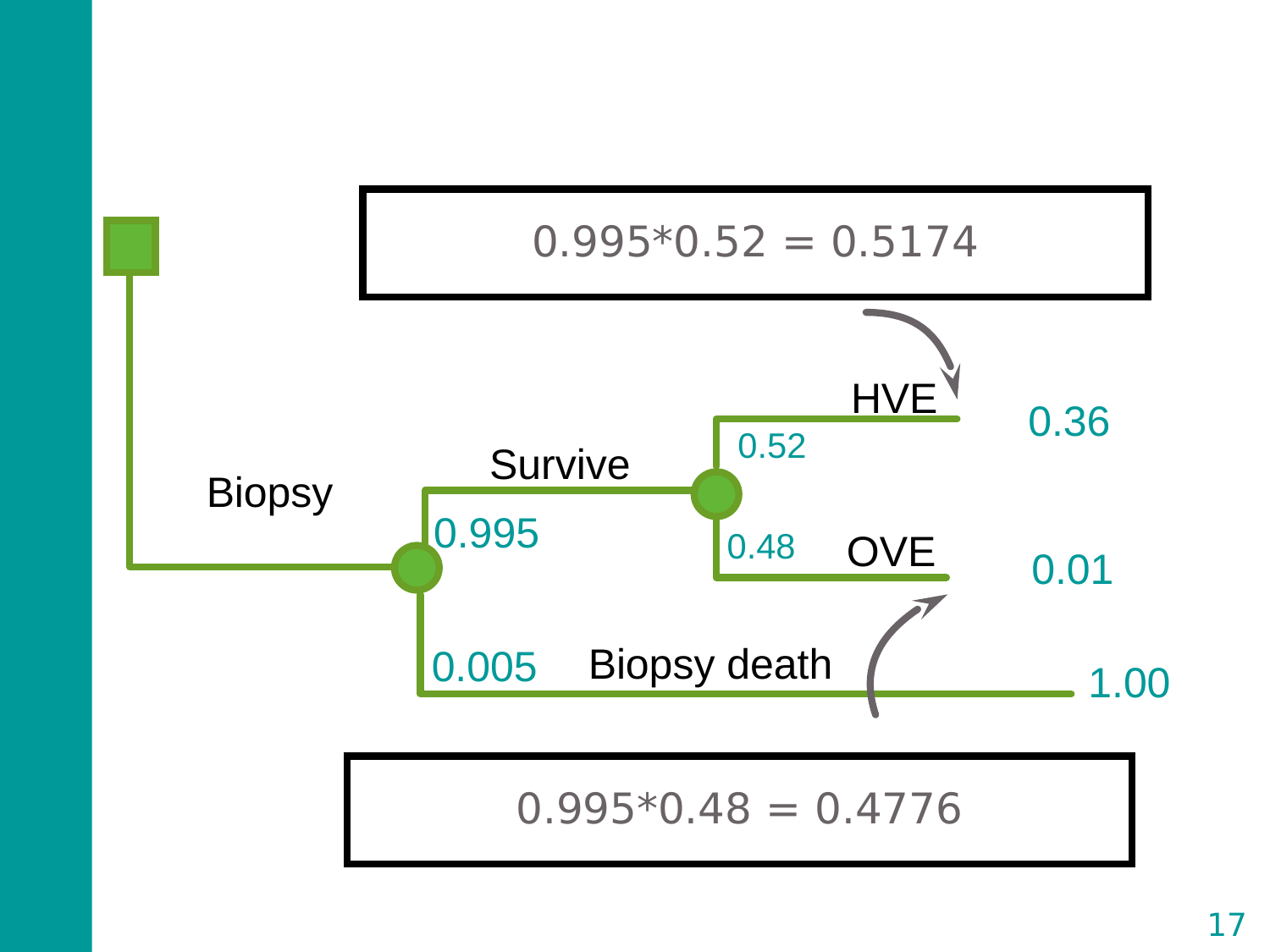

0.995*0.52 = 0.5174

HVE
0.36

0.52
Survive
Biopsy

0.995

0.48
OVE
0.01

Biopsy death
0.005
1.00

0.995*0.48 = 0.4776
17